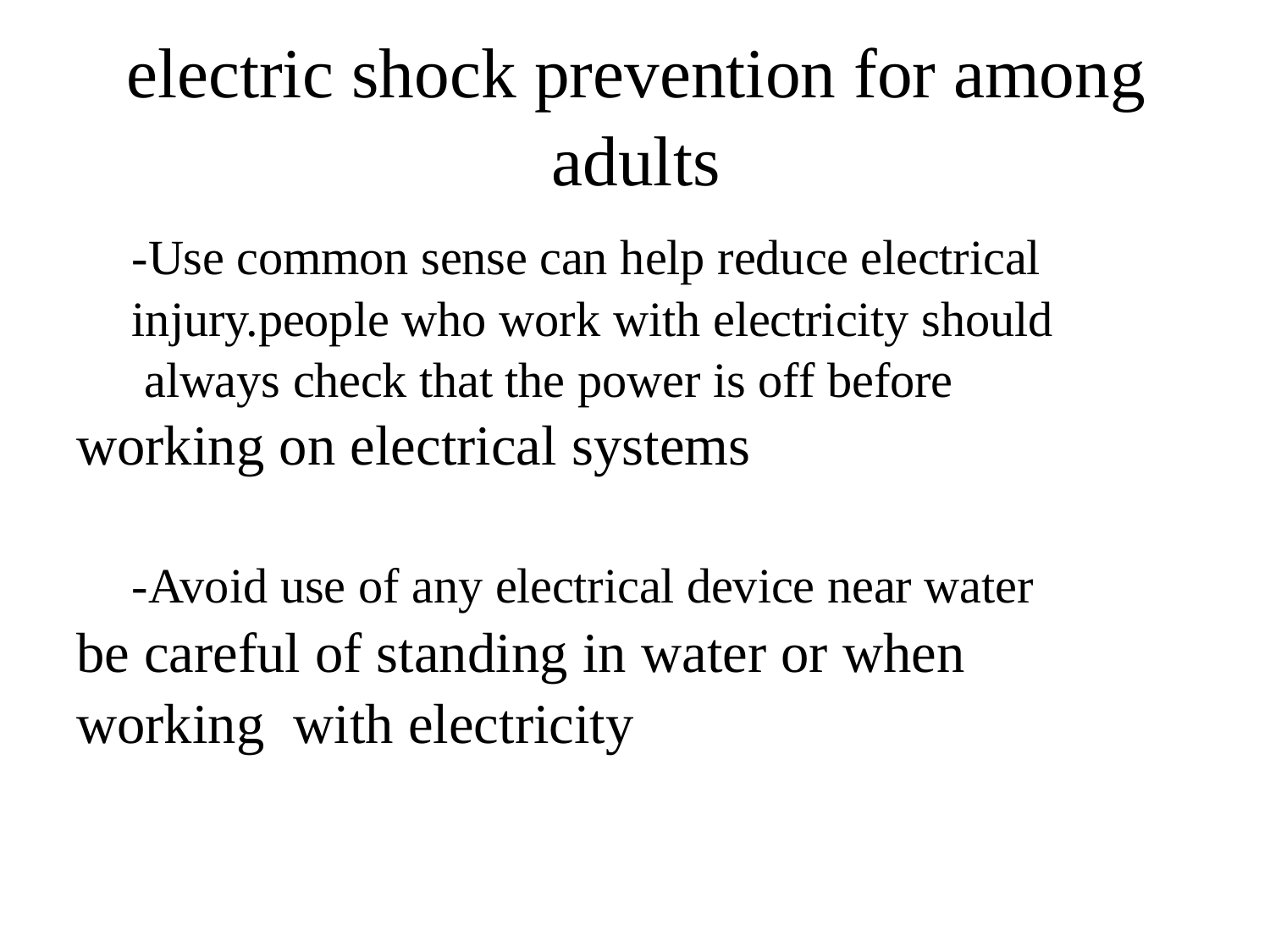

# electric shock prevention for among  adults
-Use common sense can help reduce electrical
injury.people who work with electricity should  always check that the power is off before
working on electrical systems

-Avoid use of any electrical device near water
be careful of standing in water or when working  with electricity